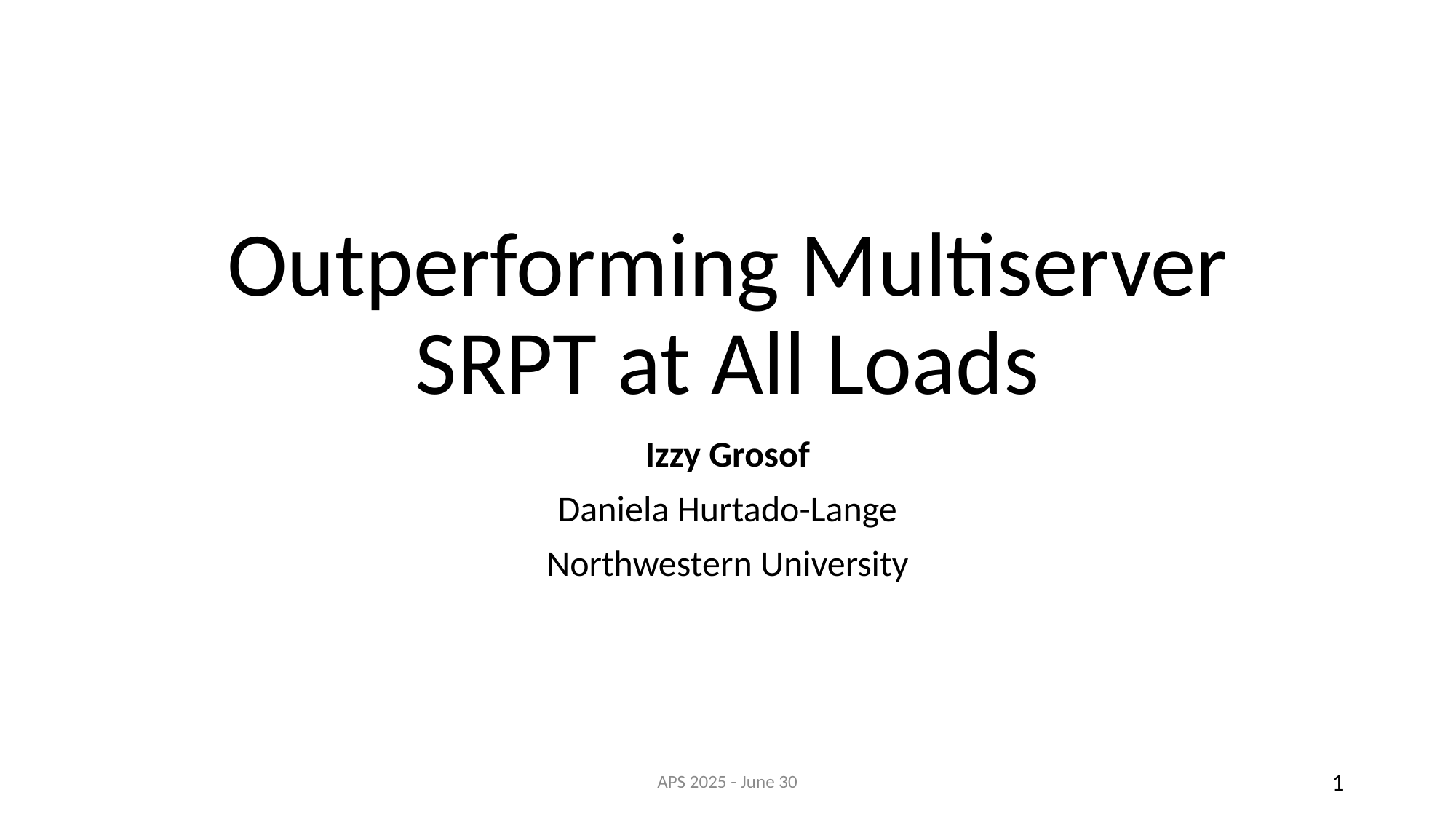

# Outperforming Multiserver SRPT at All Loads
Izzy Grosof
Daniela Hurtado-Lange
Northwestern University
APS 2025 - June 30
1